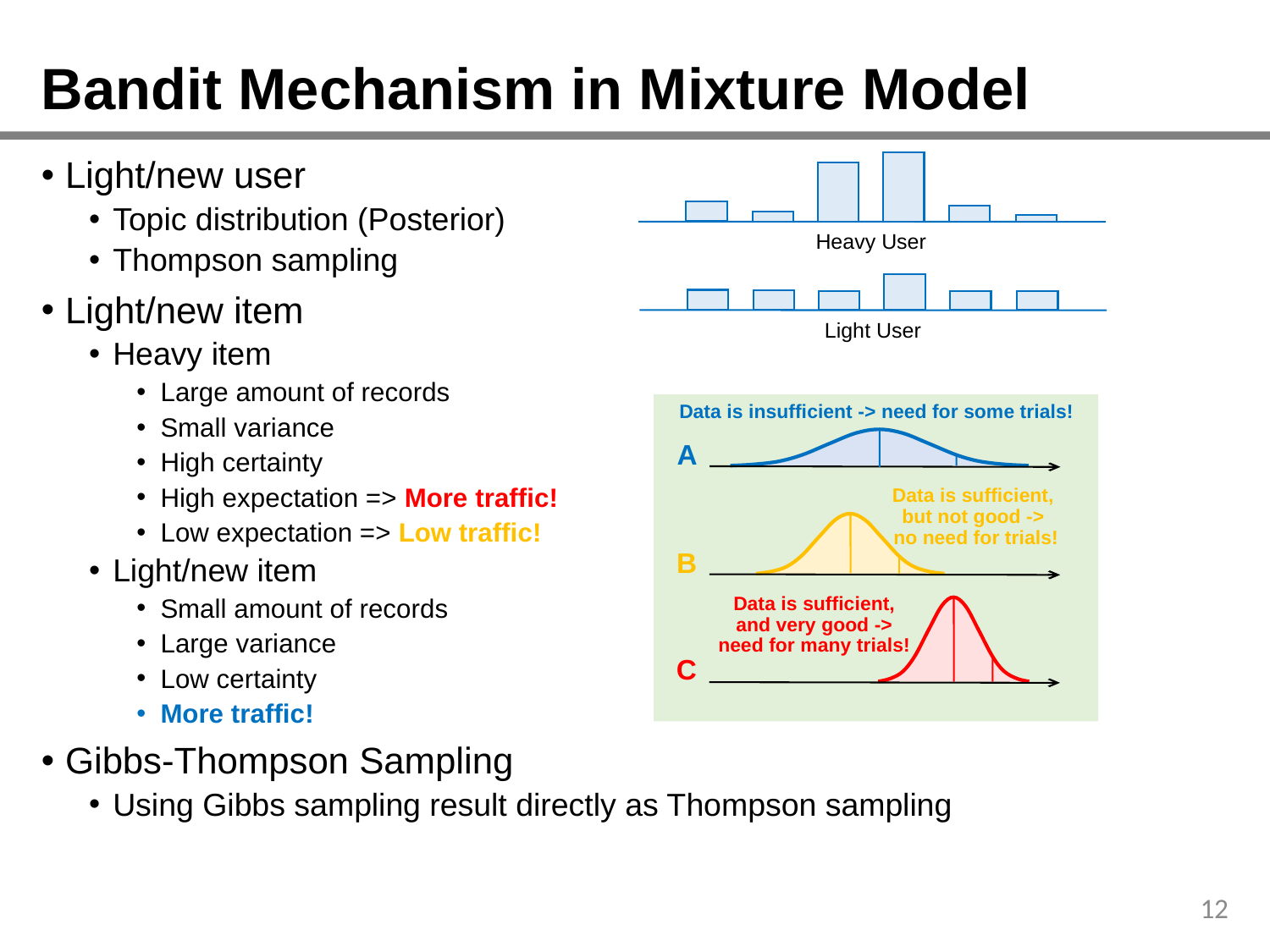

# Bandit Mechanism in Mixture Model
Light/new user
Topic distribution (Posterior)
Thompson sampling
Light/new item
Heavy item
Large amount of records
Small variance
High certainty
High expectation => More traffic!
Low expectation => Low traffic!
Light/new item
Small amount of records
Large variance
Low certainty
More traffic!
Gibbs-Thompson Sampling
Using Gibbs sampling result directly as Thompson sampling

Heavy User

Light User

A

B

C
Data is insufficient -> need for some trials!
Data is sufficient,
but not good ->
 no need for trials!
Data is sufficient,
and very good ->
need for many trials!
12